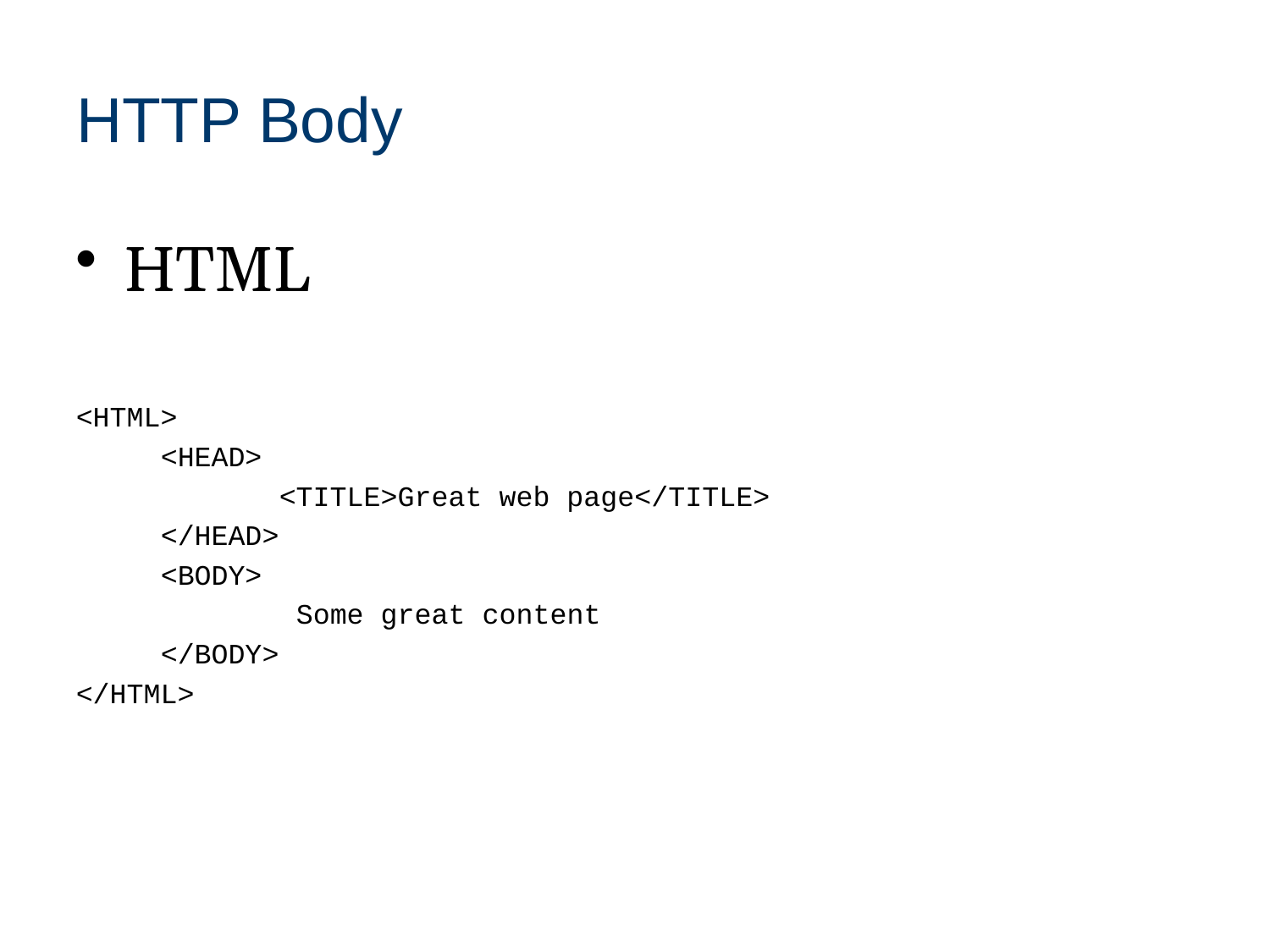

# HTTP Body
HTML

<HTML>
     <HEAD>
            <TITLE>Great web page</TITLE>
     </HEAD>
     <BODY>
             Some great content
     </BODY>
</HTML>